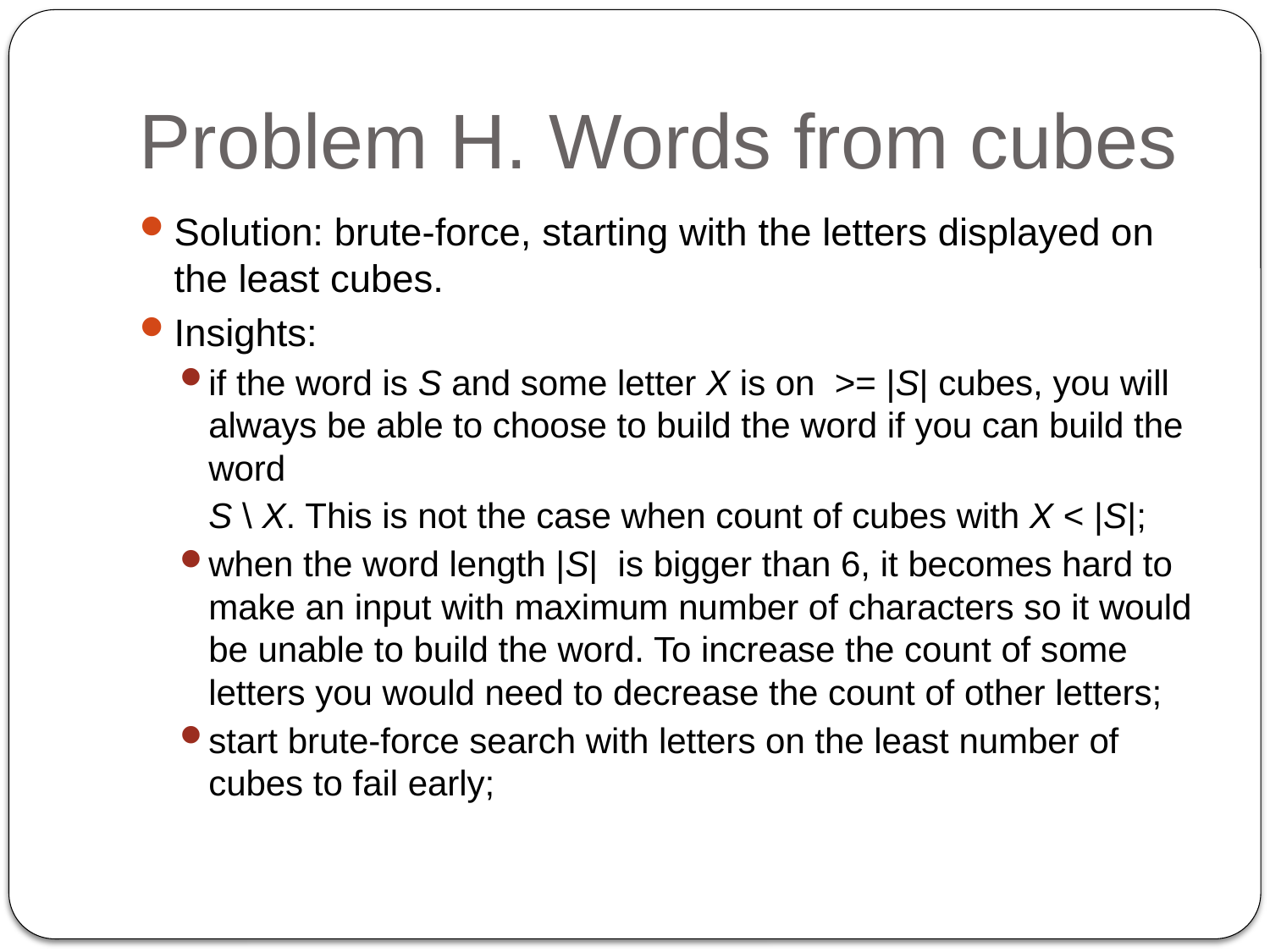

# Problem H. Words from cubes
Solution: brute-force, starting with the letters displayed on the least cubes.
Insights:
if the word is S and some letter X is on  >= |S| cubes, you will always be able to choose to build the word if you can build the word
	S \ X. This is not the case when count of cubes with X < |S|;
when the word length |S|  is bigger than 6, it becomes hard to make an input with maximum number of characters so it would be unable to build the word. To increase the count of some letters you would need to decrease the count of other letters;
start brute-force search with letters on the least number of cubes to fail early;